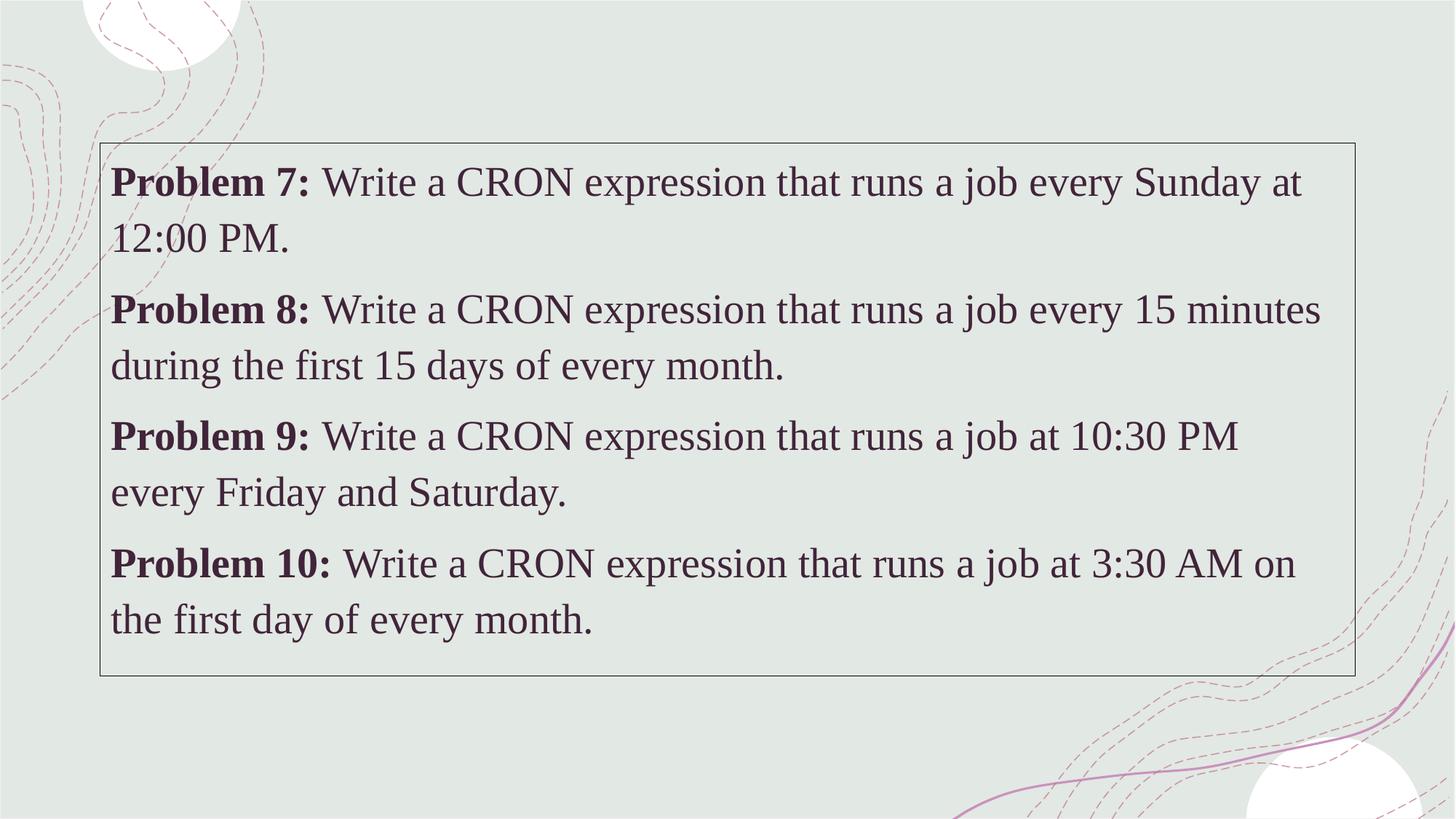

Problem 7: Write a CRON expression that runs a job every Sunday at 12:00 PM.
Problem 8: Write a CRON expression that runs a job every 15 minutes during the first 15 days of every month.
Problem 9: Write a CRON expression that runs a job at 10:30 PM every Friday and Saturday.
Problem 10: Write a CRON expression that runs a job at 3:30 AM on the first day of every month.